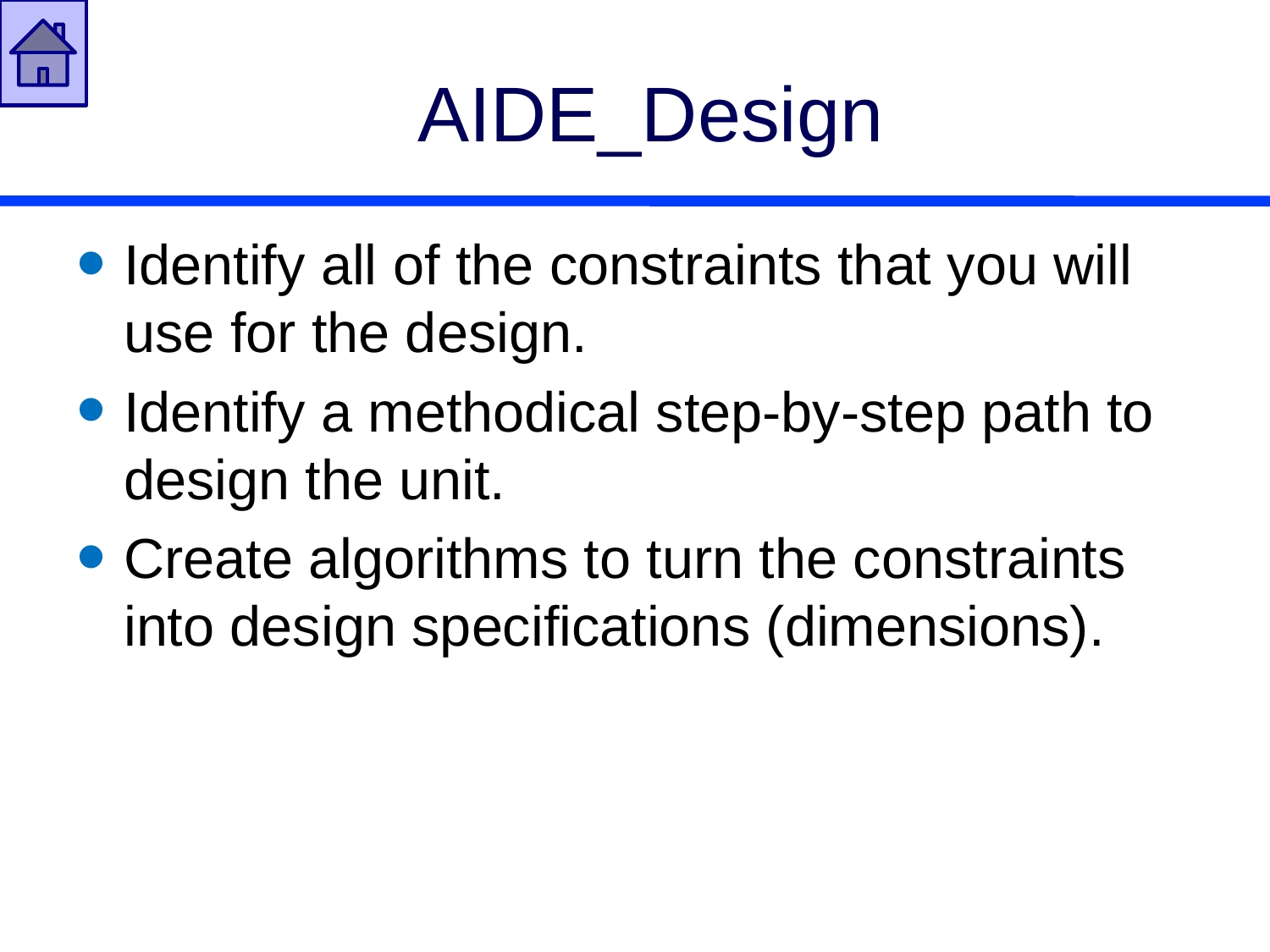

# AIDE_Design
Identify all of the constraints that you will use for the design.
Identify a methodical step-by-step path to design the unit.
Create algorithms to turn the constraints into design specifications (dimensions).